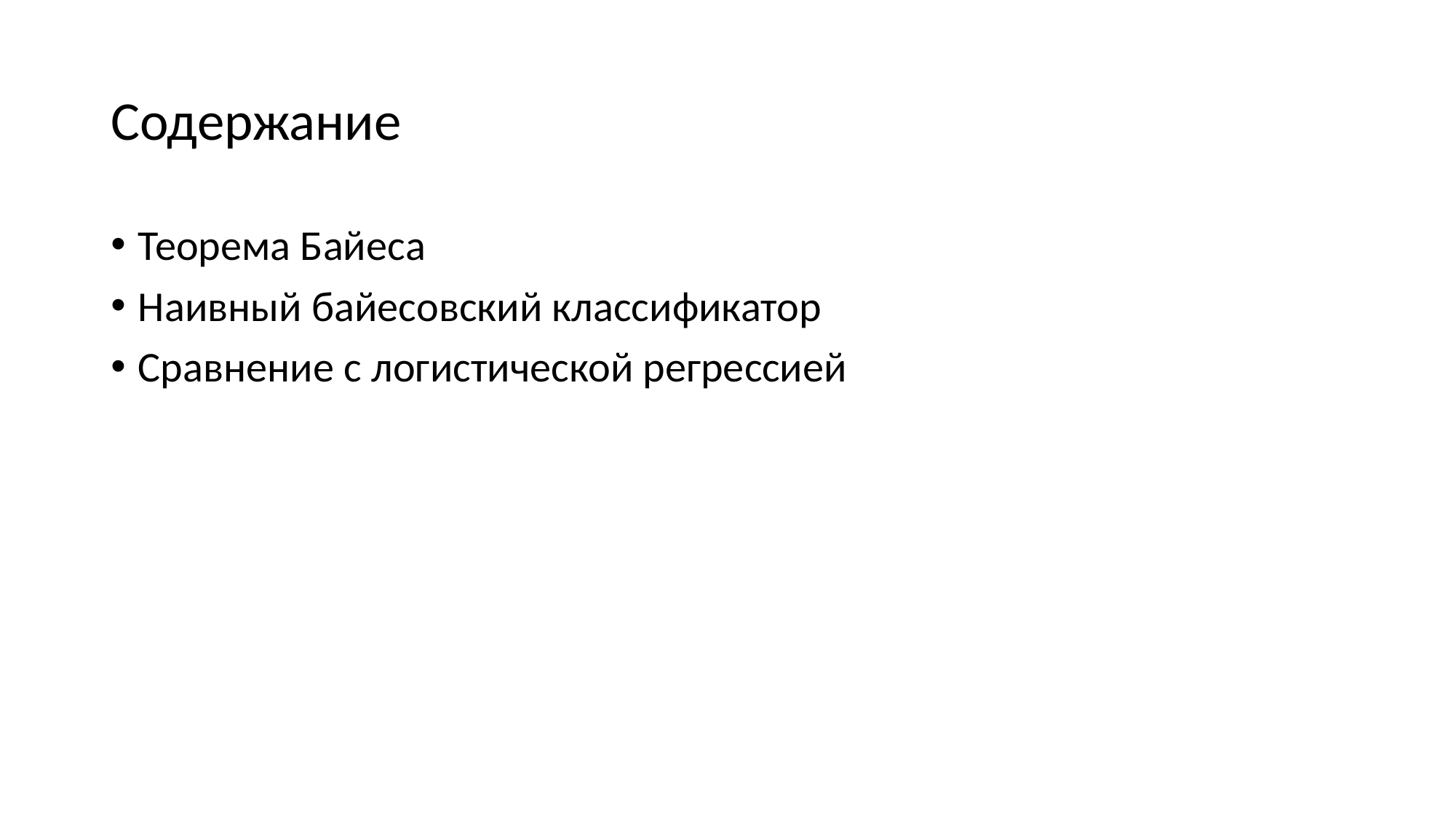

# Содержание
Теорема Байеса
Наивный байесовский классификатор
Сравнение с логистической регрессией